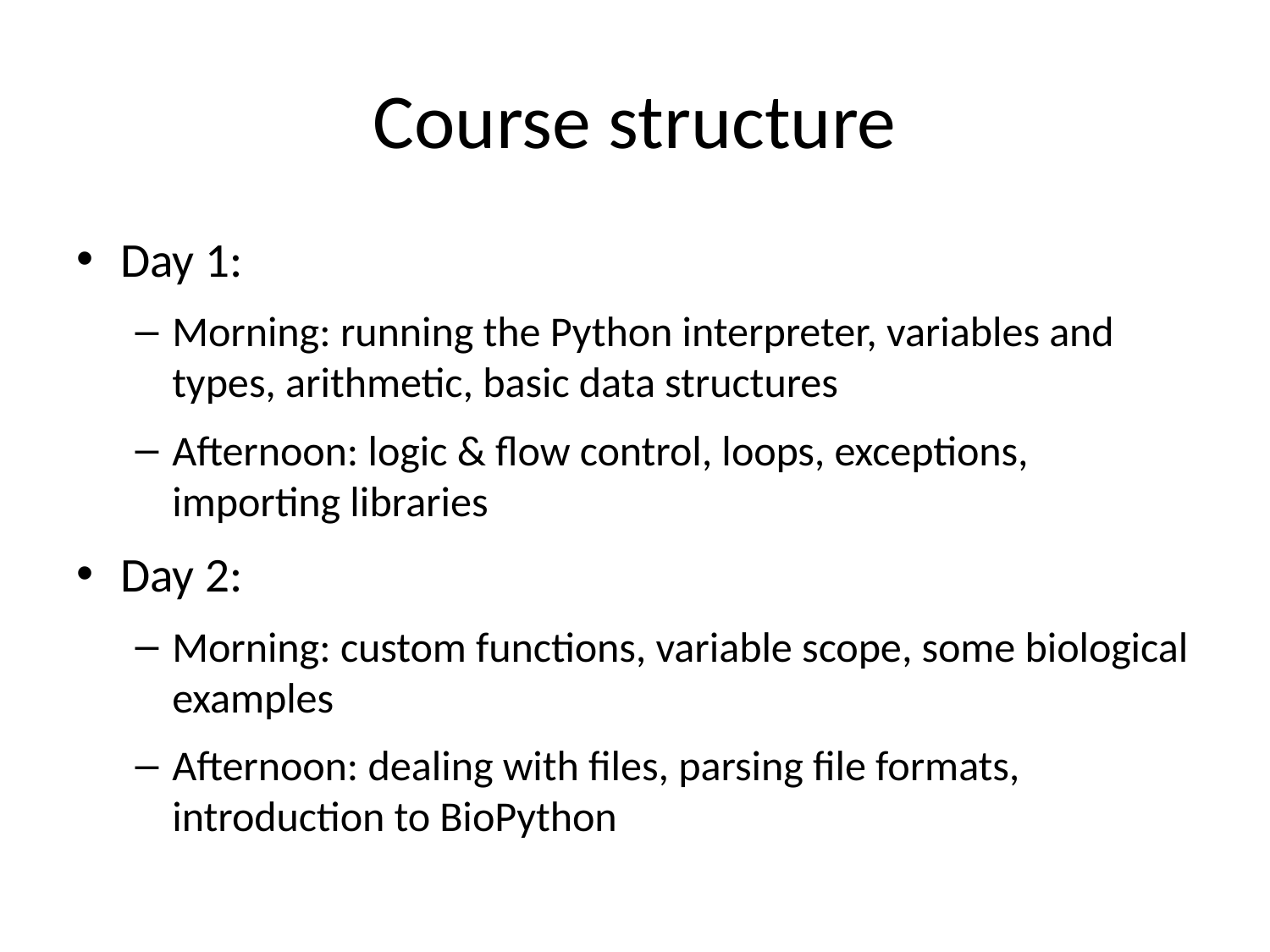

# Course structure
Day 1:
Morning: running the Python interpreter, variables and types, arithmetic, basic data structures
Afternoon: logic & flow control, loops, exceptions, importing libraries
Day 2:
Morning: custom functions, variable scope, some biological examples
Afternoon: dealing with files, parsing file formats, introduction to BioPython